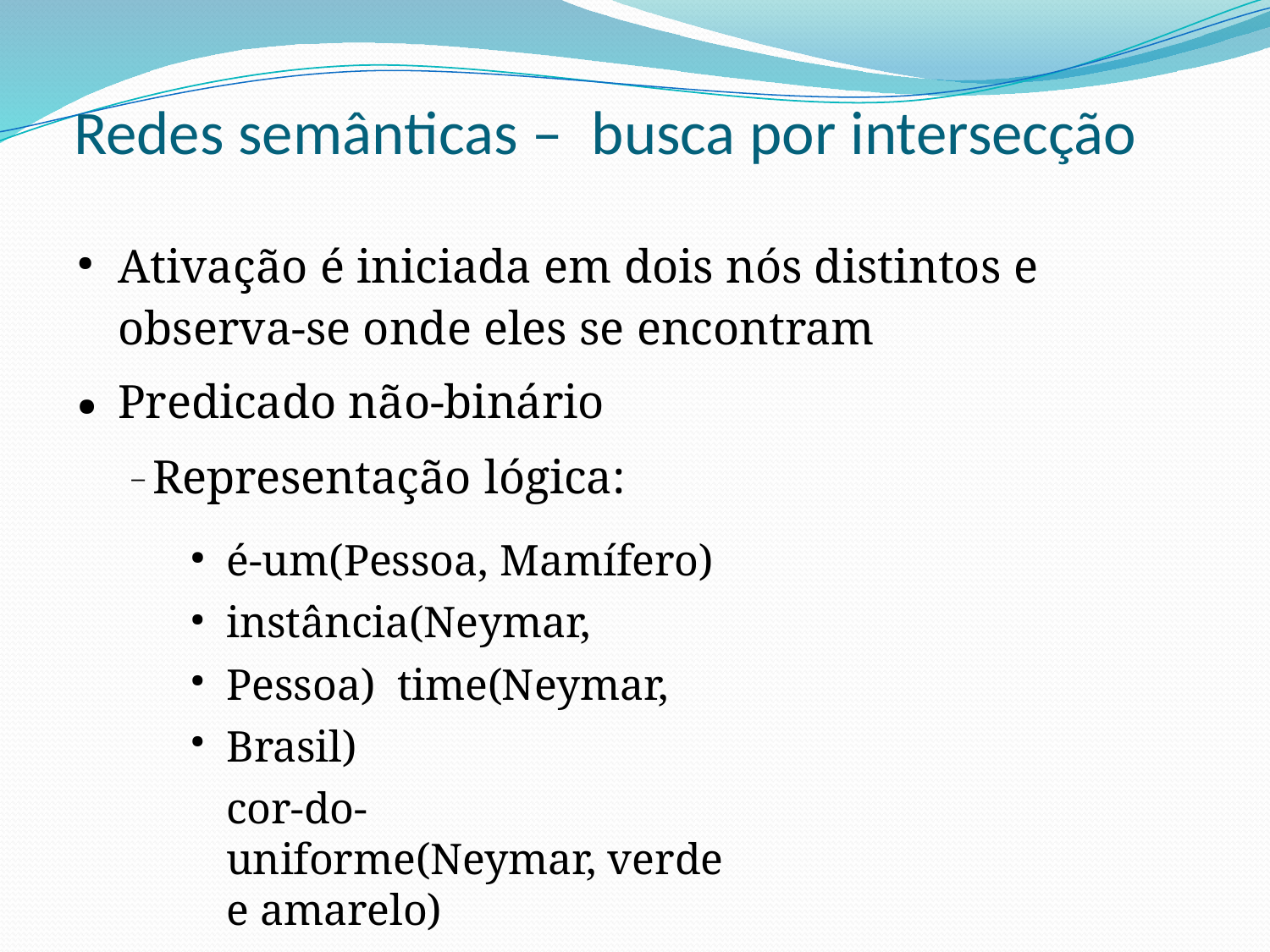

# Redes semânticas –  busca por intersecção
Ativação é iniciada em dois nós distintos e  observa-se onde eles se encontram
Predicado não-binário
– Representação lógica:
●
é-um(Pessoa, Mamífero)  instância(Neymar, Pessoa)  time(Neymar, Brasil)
cor-do-uniforme(Neymar, verde e amarelo)
●
●
●